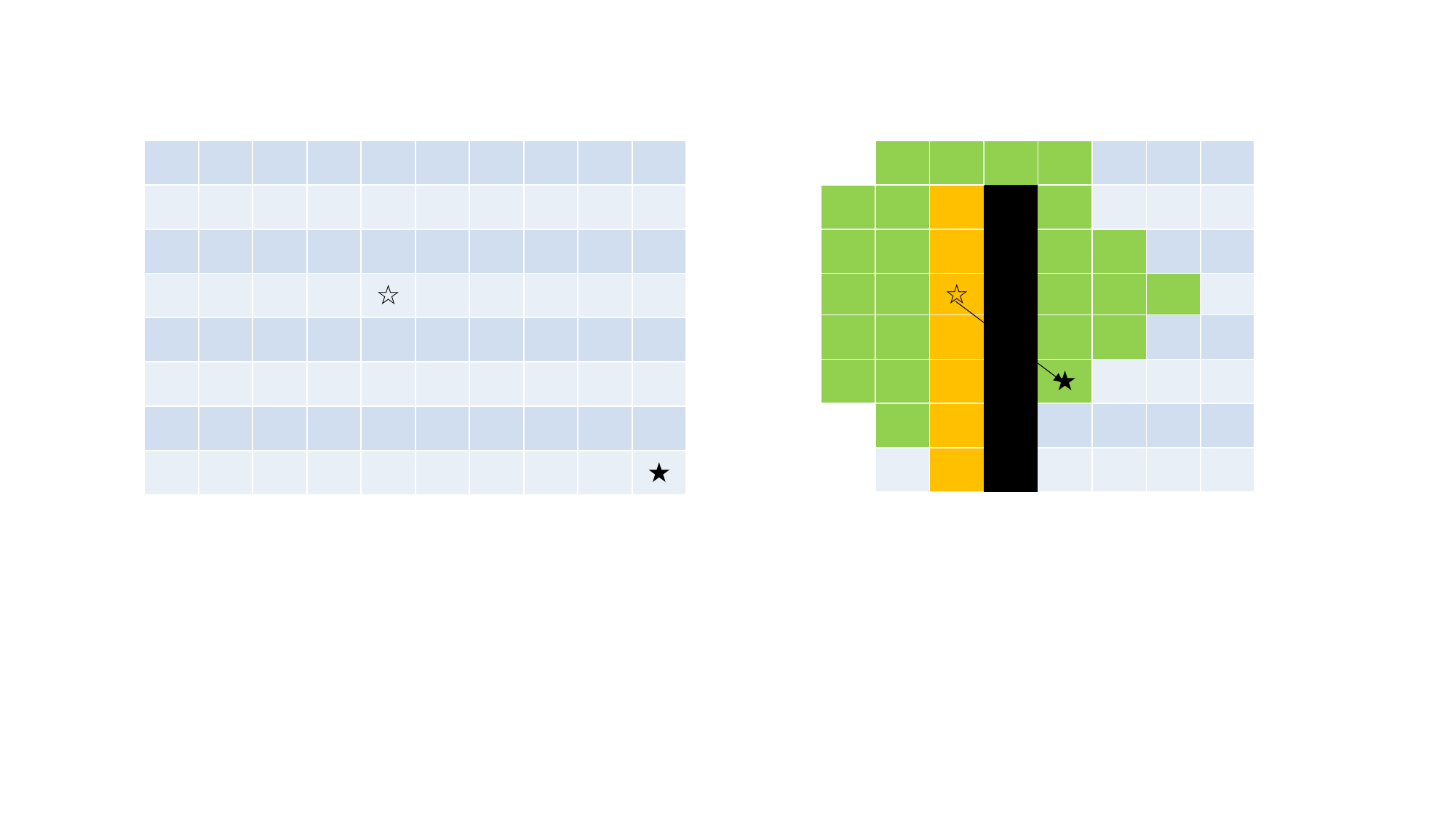

|  |  |  |  |  |  |  |  |  |  |
| --- | --- | --- | --- | --- | --- | --- | --- | --- | --- |
|  |  |  |  |  |  |  |  |  |  |
|  |  |  |  |  |  |  |  |  |  |
|  |  |  |  | ☆ |  |  |  |  |  |
|  |  |  |  |  |  |  |  |  |  |
|  |  |  |  |  |  |  |  |  |  |
|  |  |  |  |  |  |  |  |  |  |
|  |  |  |  |  |  |  |  |  | ★ |
|  |  |  |  |  |  |  |  |  |  |
| --- | --- | --- | --- | --- | --- | --- | --- | --- | --- |
|  |  |  |  |  |  |  |  |  |  |
|  |  |  |  |  |  |  |  |  |  |
|  |  |  |  | ☆ |  |  |  |  |  |
|  |  |  |  |  |  |  |  |  |  |
|  |  |  |  |  |  | ★ |  |  |  |
|  |  |  |  |  |  |  |  |  |  |
|  |  |  |  |  |  |  |  |  |  |